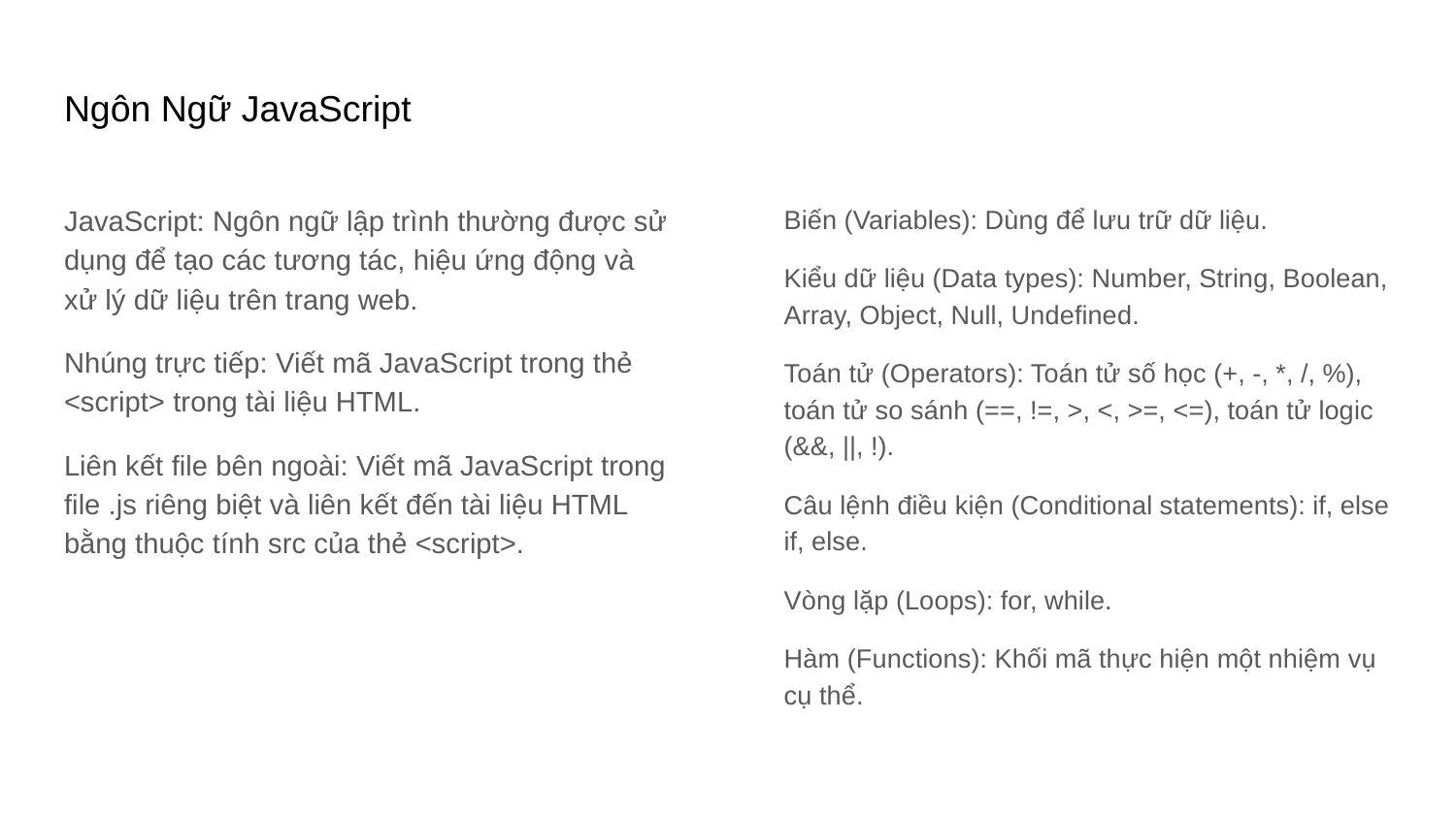

# Ngôn Ngữ JavaScript
JavaScript: Ngôn ngữ lập trình thường được sử dụng để tạo các tương tác, hiệu ứng động và xử lý dữ liệu trên trang web.
Nhúng trực tiếp: Viết mã JavaScript trong thẻ <script> trong tài liệu HTML.
Liên kết file bên ngoài: Viết mã JavaScript trong file .js riêng biệt và liên kết đến tài liệu HTML bằng thuộc tính src của thẻ <script>.
Biến (Variables): Dùng để lưu trữ dữ liệu.
Kiểu dữ liệu (Data types): Number, String, Boolean, Array, Object, Null, Undefined.
Toán tử (Operators): Toán tử số học (+, -, *, /, %), toán tử so sánh (==, !=, >, <, >=, <=), toán tử logic (&&, ||, !).
Câu lệnh điều kiện (Conditional statements): if, else if, else.
Vòng lặp (Loops): for, while.
Hàm (Functions): Khối mã thực hiện một nhiệm vụ cụ thể.